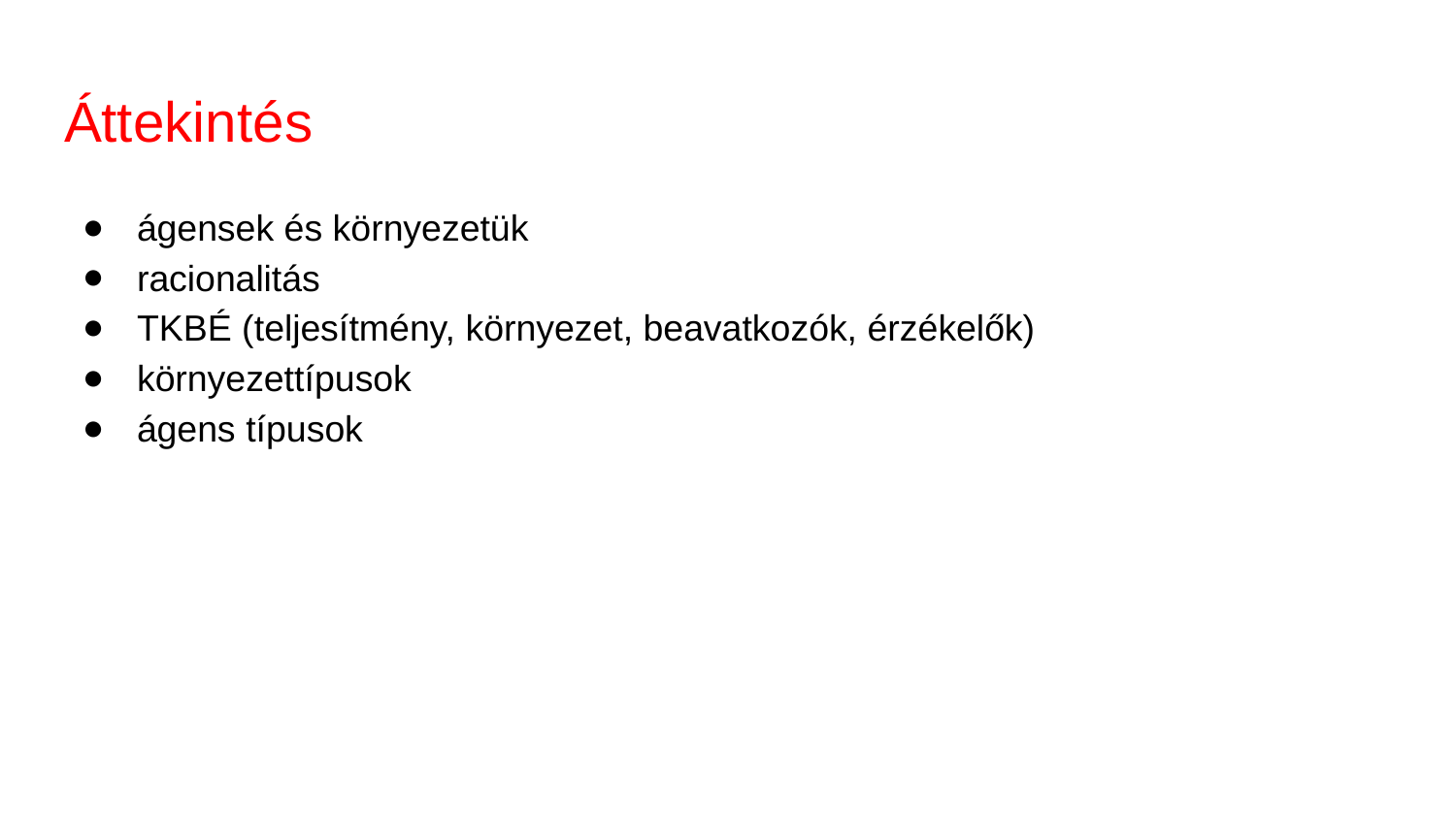

# Áttekintés
ágensek és környezetük
racionalitás
TKBÉ (teljesítmény, környezet, beavatkozók, érzékelők)
környezettípusok
ágens típusok